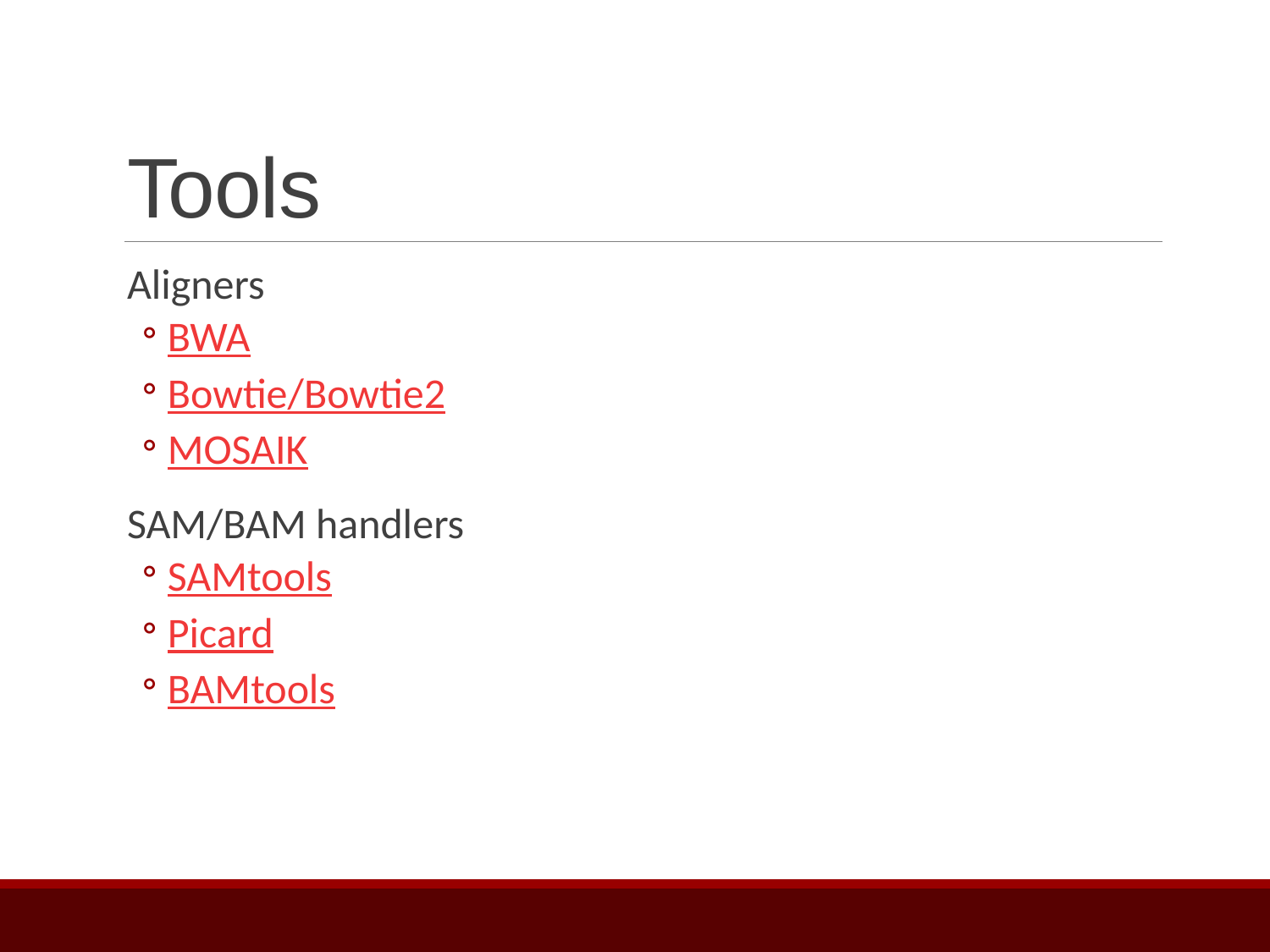

# Tools
Aligners
BWA
Bowtie/Bowtie2
MOSAIK
SAM/BAM handlers
SAMtools
Picard
BAMtools